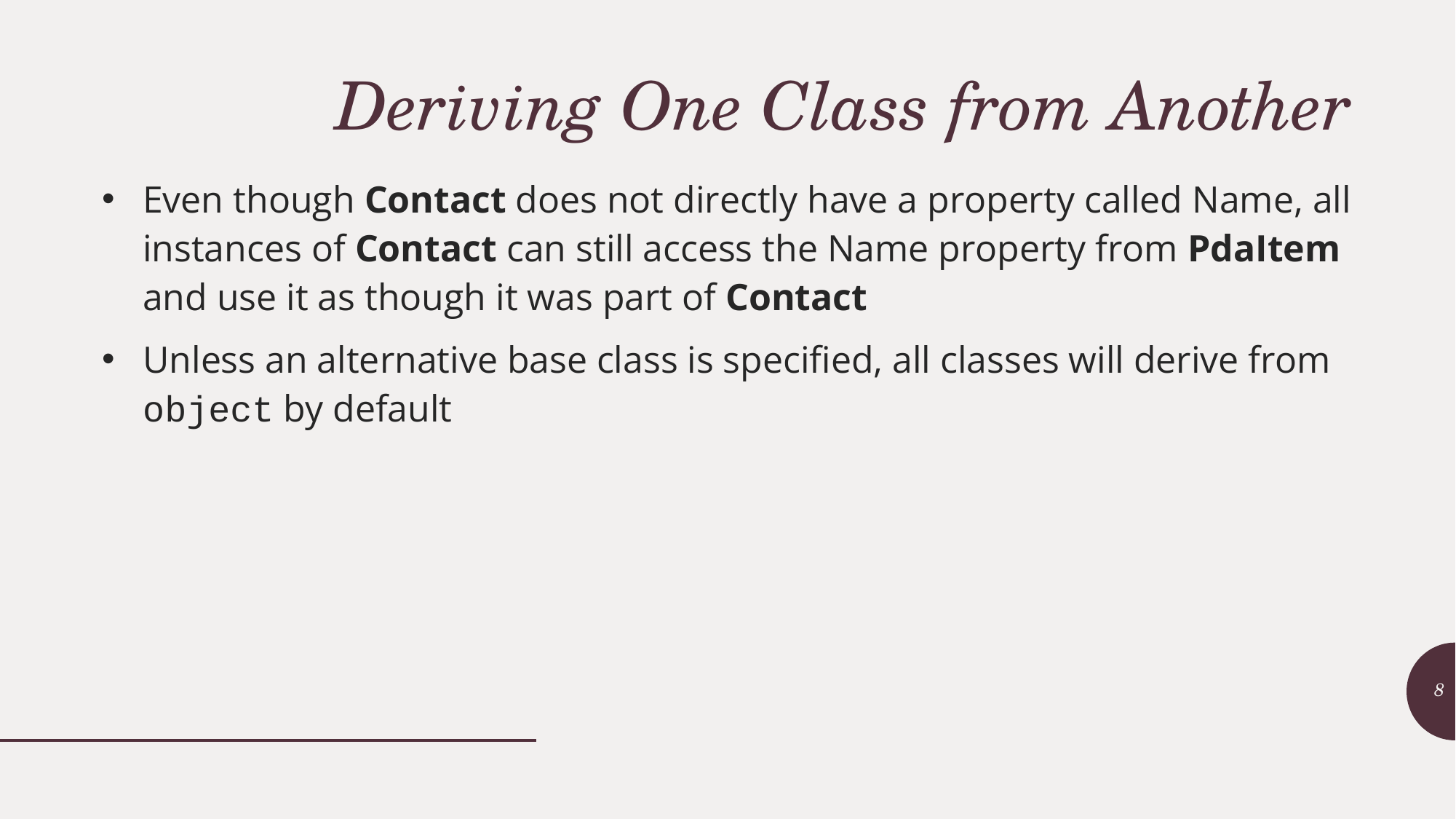

# Deriving One Class from Another
Even though Contact does not directly have a property called Name, all instances of Contact can still access the Name property from PdaItem and use it as though it was part of Contact
Unless an alternative base class is specified, all classes will derive from object by default

8